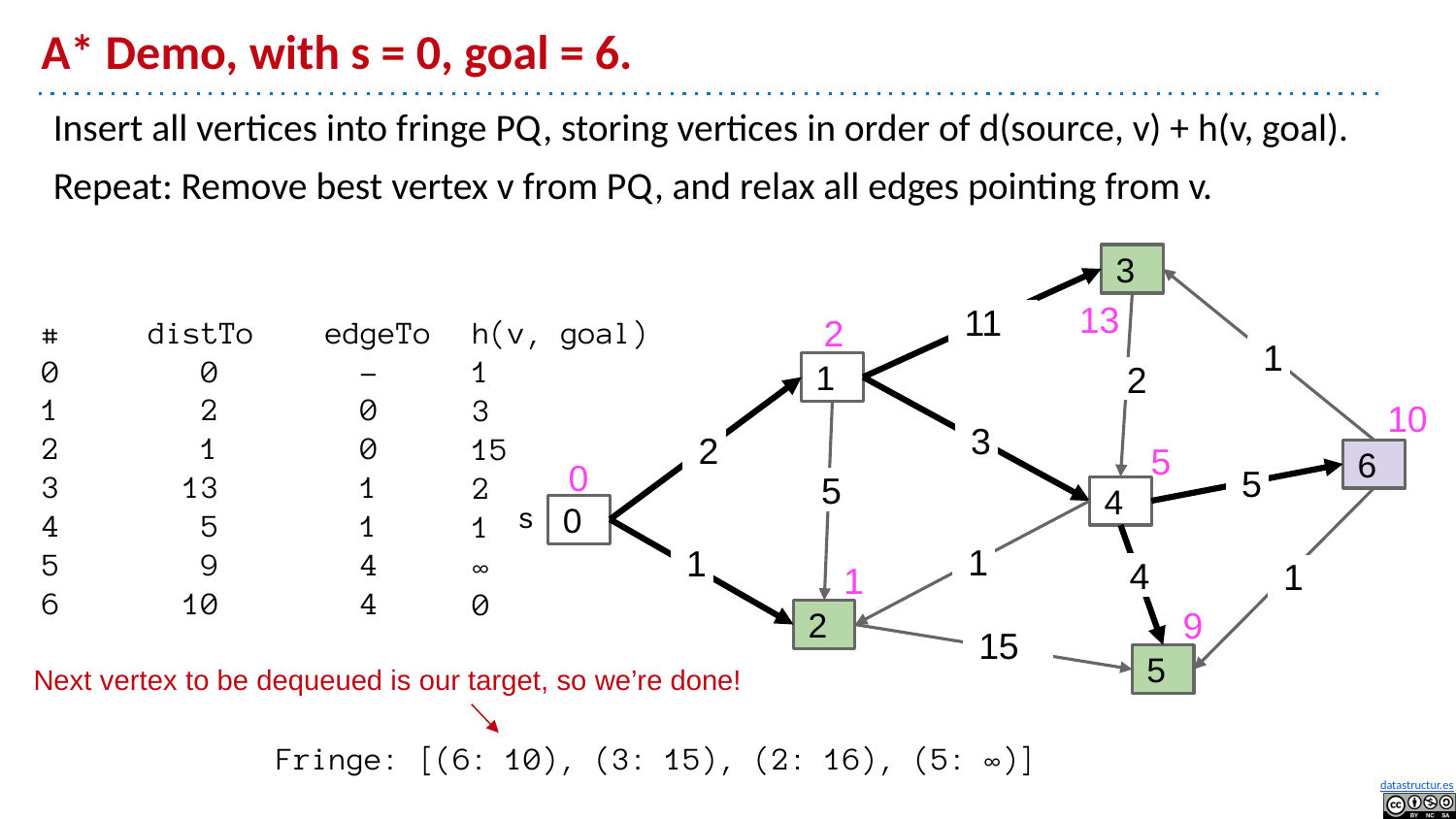

# A* Demo, with s = 0, goal = 6.
Insert all vertices into fringe PQ, storing vertices in order of d(source, v) + h(v, goal).
Repeat: Remove best vertex v from PQ, and relax all edges pointing from v.

3
13
2
#     distTo    edgeTo
0        0        -
1        2        0
2        1        0
3       13        1
4        5        1
5        9        4
6       10        4

h(v, goal)
1
3
15
2
1
∞
0
11
1
1
2
10
3
5

2
6
0
5
5
4
s
0
1
1
1
4
1
9
2
15
5
Next vertex to be dequeued is our target, so we’re done!
Fringe: [(6: 10), (3: 15), (2: 16), (5: ∞)]